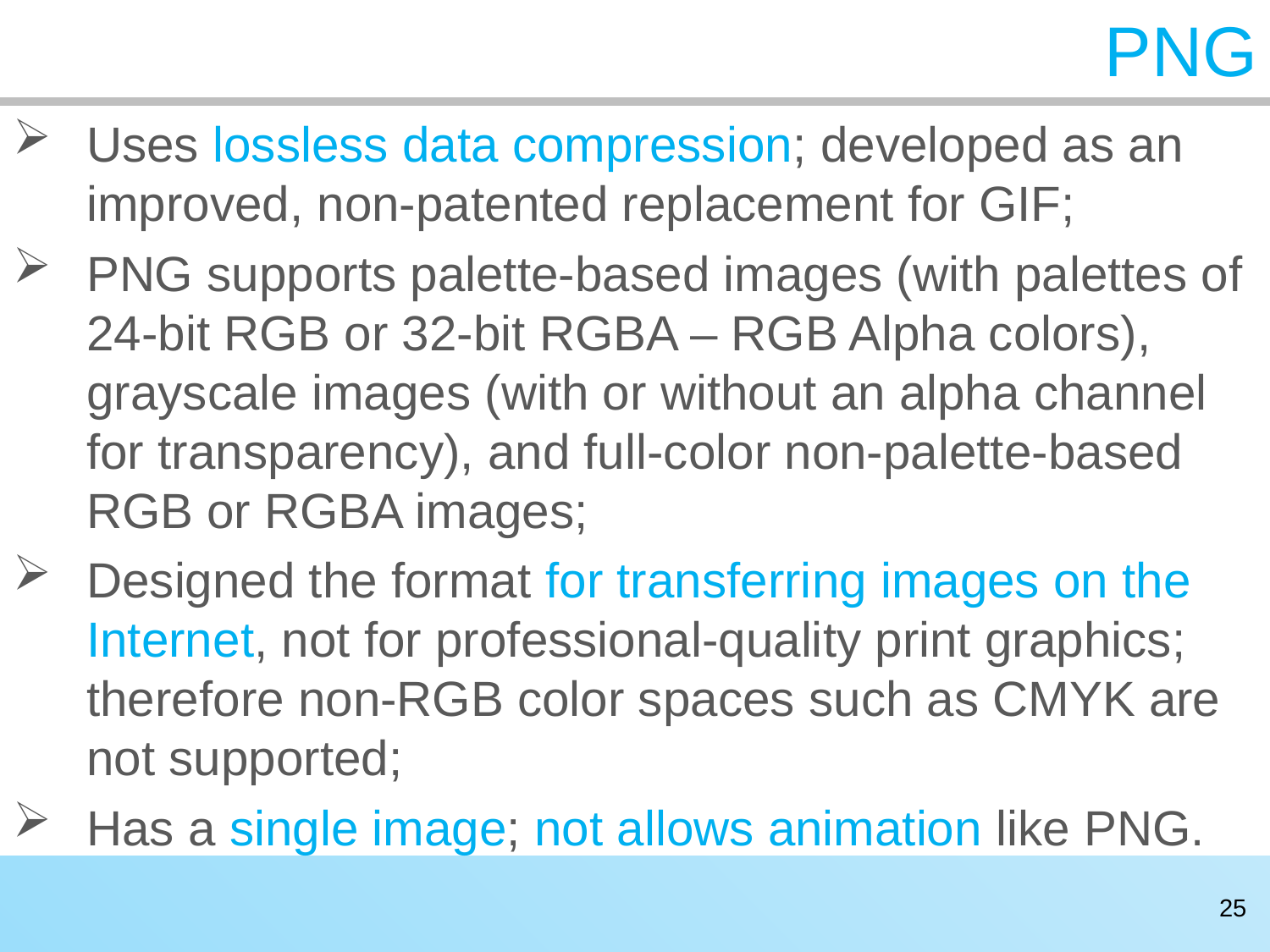

# PNG
Uses lossless data compression; developed as an improved, non-patented replacement for GIF;
PNG supports palette-based images (with palettes of 24-bit RGB or 32-bit RGBA – RGB Alpha colors), grayscale images (with or without an alpha channel for transparency), and full-color non-palette-based RGB or RGBA images;
Designed the format for transferring images on the Internet, not for professional-quality print graphics; therefore non-RGB color spaces such as CMYK are not supported;
Has a single image; not allows animation like PNG.
25